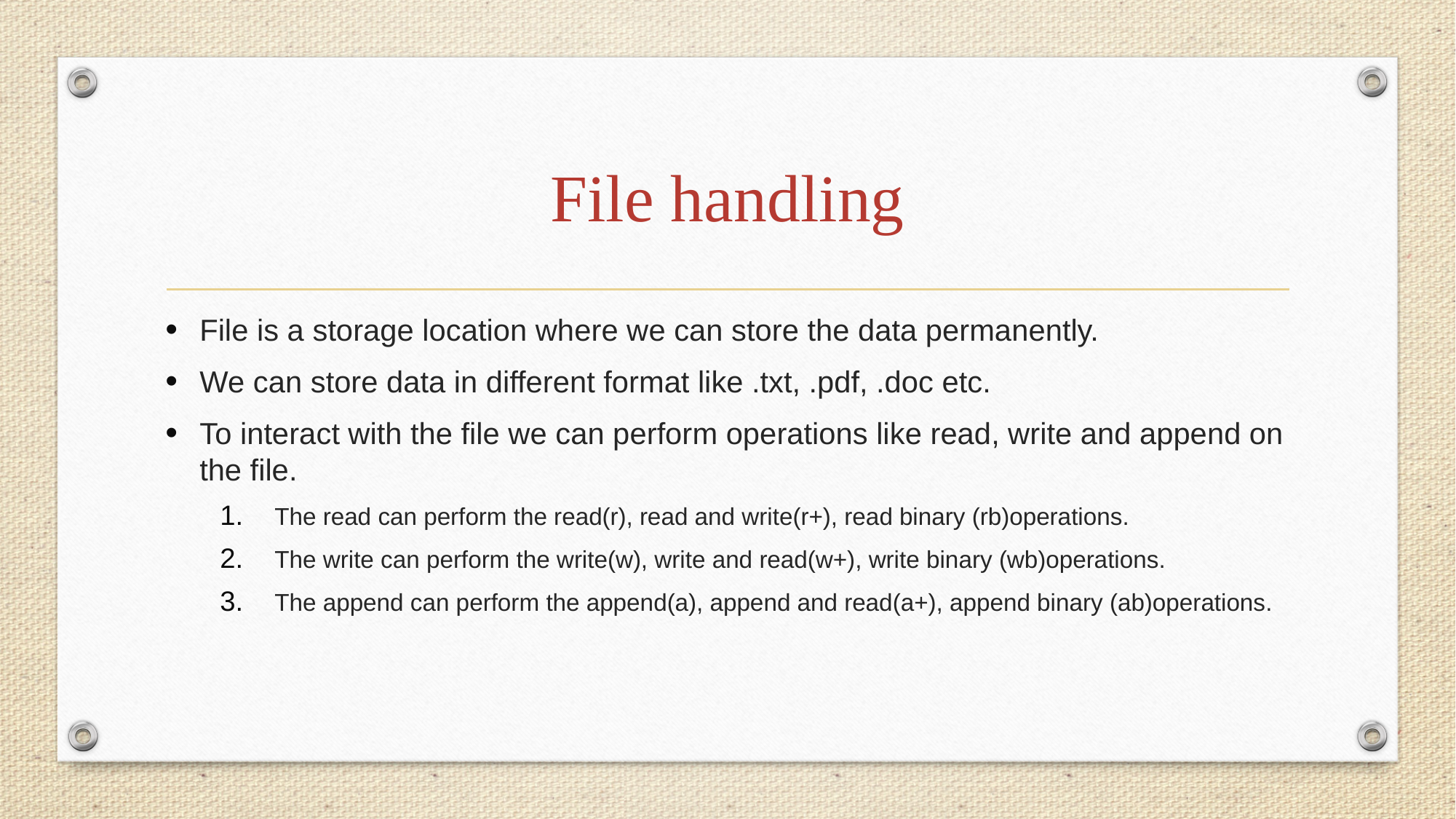

# File handling
File is a storage location where we can store the data permanently.
We can store data in different format like .txt, .pdf, .doc etc.
To interact with the file we can perform operations like read, write and append on the file.
The read can perform the read(r), read and write(r+), read binary (rb)operations.
The write can perform the write(w), write and read(w+), write binary (wb)operations.
The append can perform the append(a), append and read(a+), append binary (ab)operations.